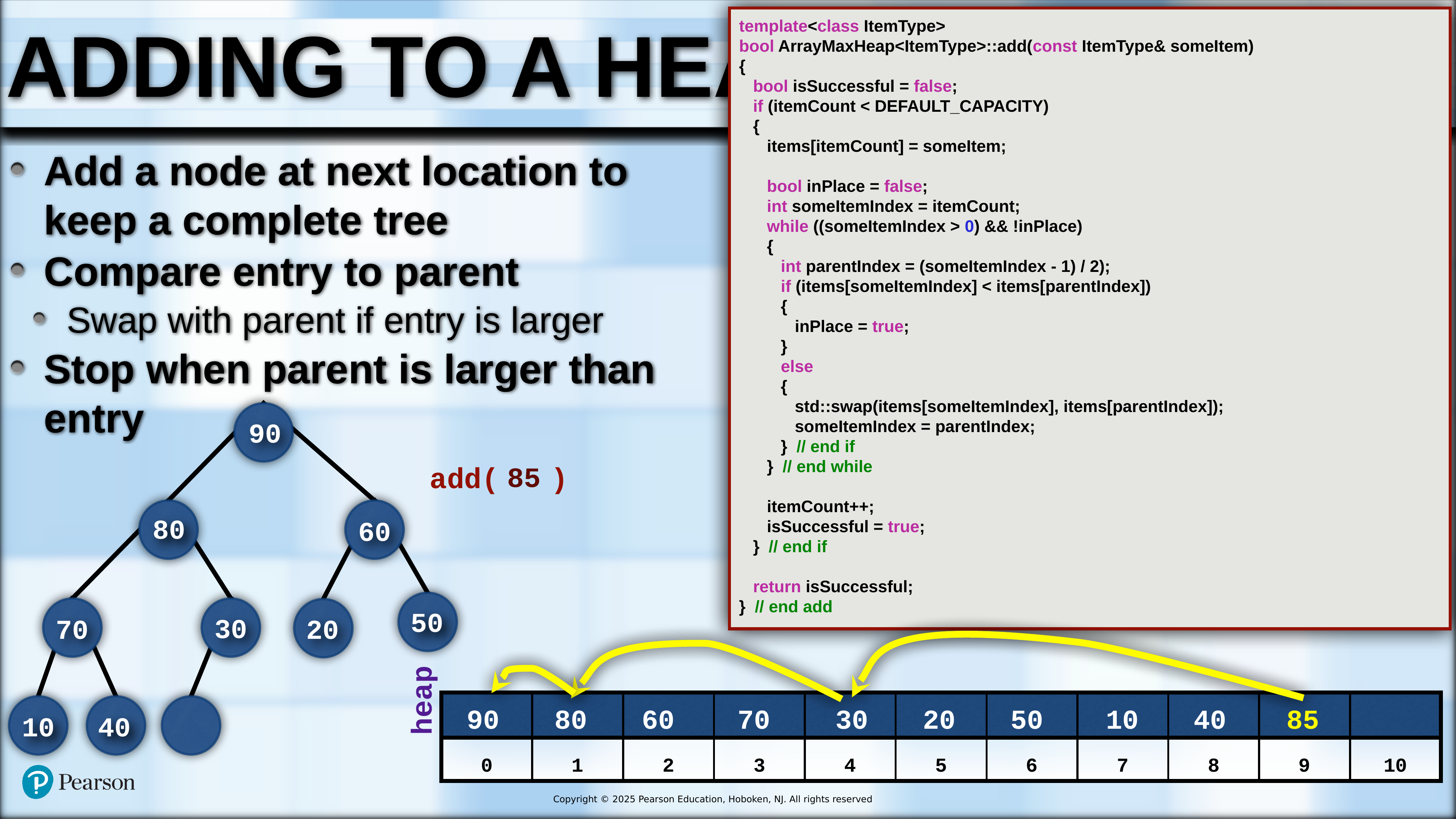

# Adding To a Heap

template<class ItemType>
bool ArrayMaxHeap<ItemType>::add(const ItemType& someItem)
{
   bool isSuccessful = false;
   if (itemCount < DEFAULT_CAPACITY)
   {
      items[itemCount] = someItem;

      bool inPlace = false;
      int someItemIndex = itemCount;
      while ((someItemIndex > 0) && !inPlace)
      {
         int parentIndex = (someItemIndex - 1) / 2);
         if (items[someItemIndex] < items[parentIndex])
         {
            inPlace = true;
         }
         else
         {
            std::swap(items[someItemIndex], items[parentIndex]);
            someItemIndex = parentIndex;
         }  // end if
      }  // end while

      itemCount++;
      isSuccessful = true;
   }  // end if

   return isSuccessful;
}  // end add
Add a node at next location to keep a complete tree
Compare entry to parent
Swap with parent if entry is larger
Stop when parent is larger than entry

90
add(   )
85

80
60

50
30
70
20

heap
|  |  |  |  |  |  |  |  |  |  |  |
| --- | --- | --- | --- | --- | --- | --- | --- | --- | --- | --- |

90
80
60
70
30
20
50
10
40
85
10
40
| 0 | 1 | 2 | 3 | 4 | 5 | 6 | 7 | 8 | 9 | 10 |
| --- | --- | --- | --- | --- | --- | --- | --- | --- | --- | --- |